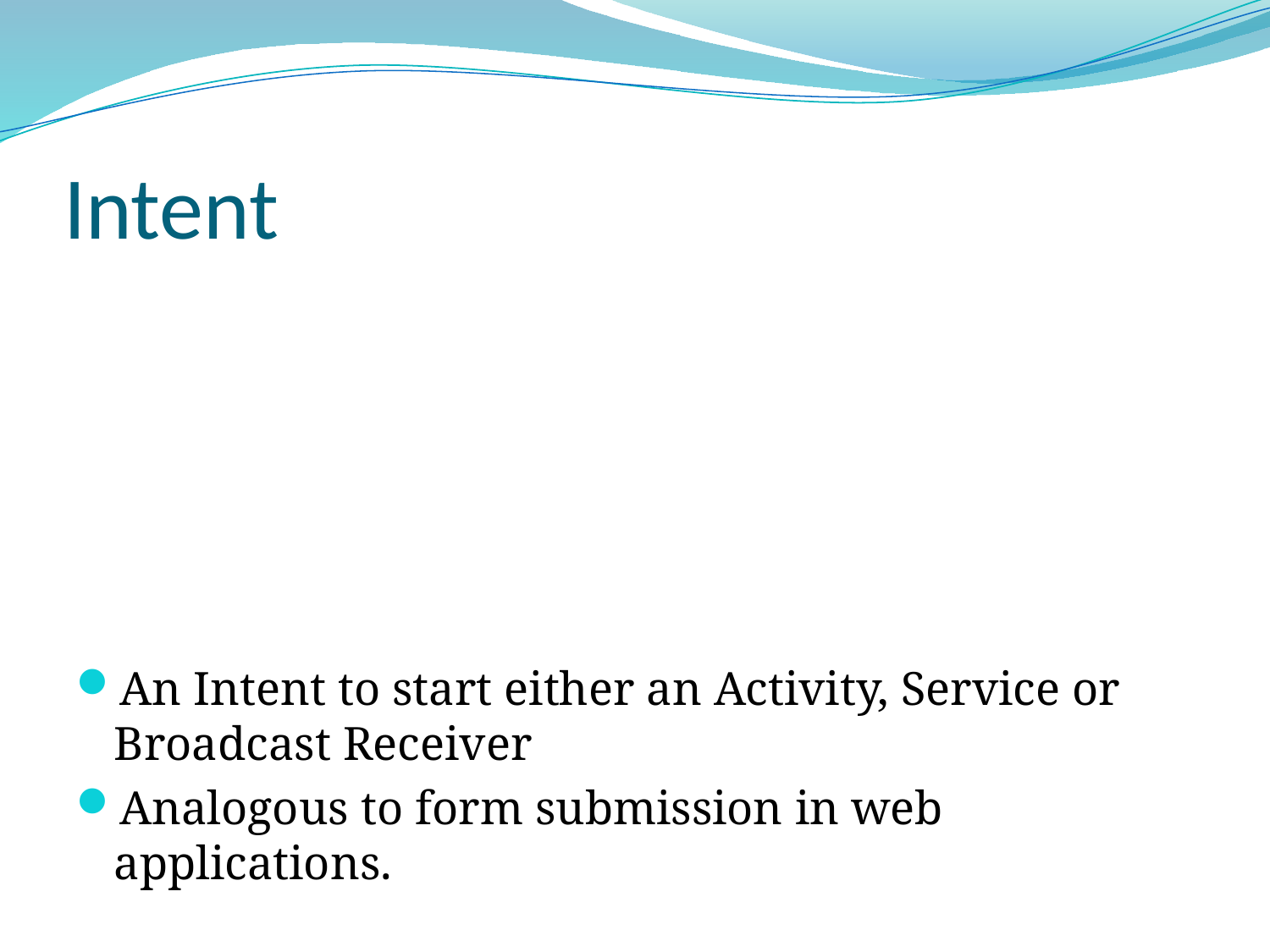

# Intent

An Intent to start either an Activity, Service or Broadcast Receiver
Analogous to form submission in web applications.